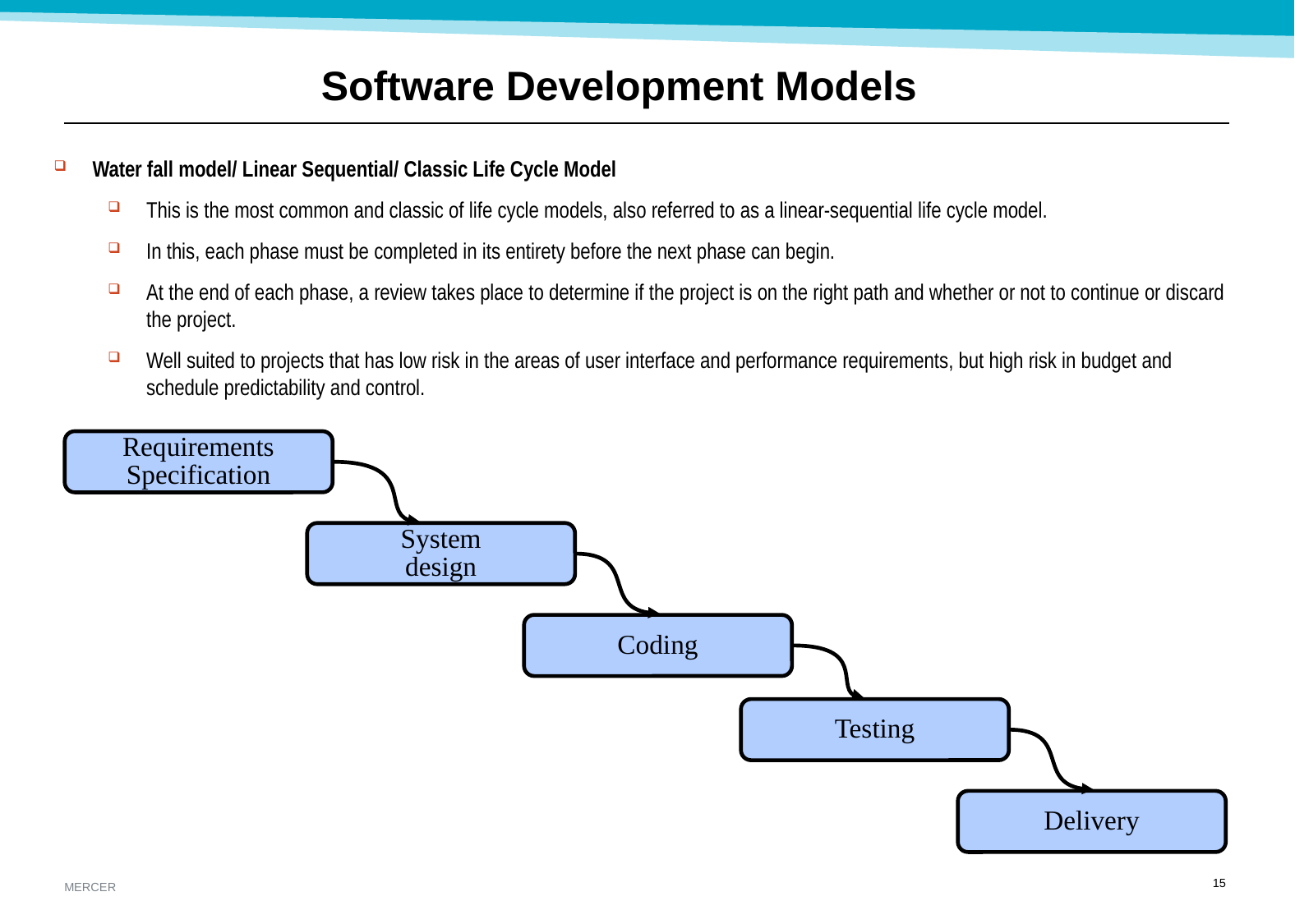

Software Development Models
Water fall model/ Linear Sequential/ Classic Life Cycle Model
This is the most common and classic of life cycle models, also referred to as a linear-sequential life cycle model.
In this, each phase must be completed in its entirety before the next phase can begin.
At the end of each phase, a review takes place to determine if the project is on the right path and whether or not to continue or discard the project.
Well suited to projects that has low risk in the areas of user interface and performance requirements, but high risk in budget and schedule predictability and control.

Requirements
Specification
System
design
Coding
Testing
Delivery
15